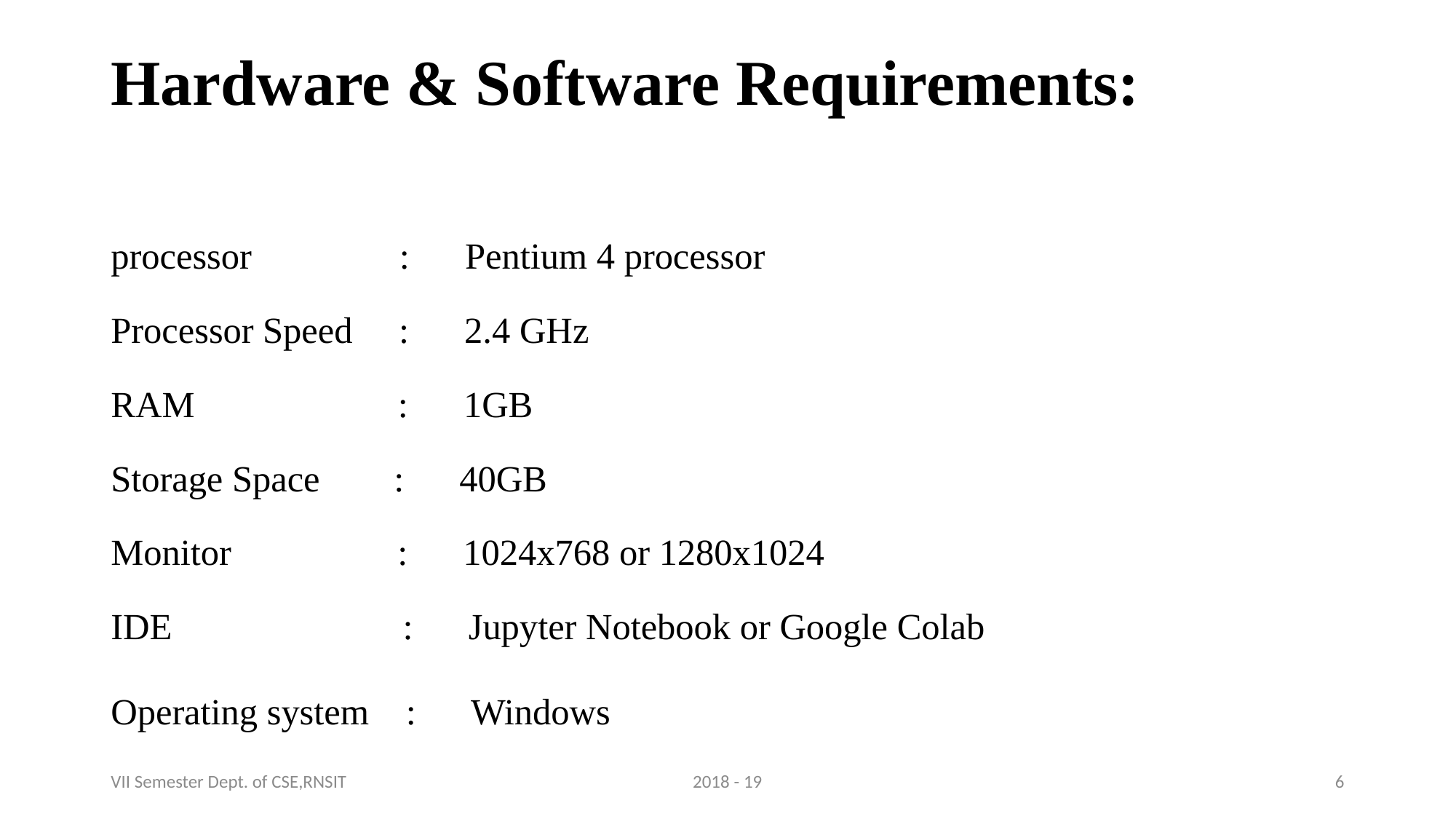

# Hardware & Software Requirements:
processor                :      Pentium 4 processor
Processor Speed     :      2.4 GHz
RAM                      :      1GB
Storage Space        :      40GB
Monitor                  :      1024x768 or 1280x1024
IDE                         :      Jupyter Notebook or Google Colab
Operating system    :      Windows

VII Semester Dept. of CSE,RNSIT
2018 - 19
6